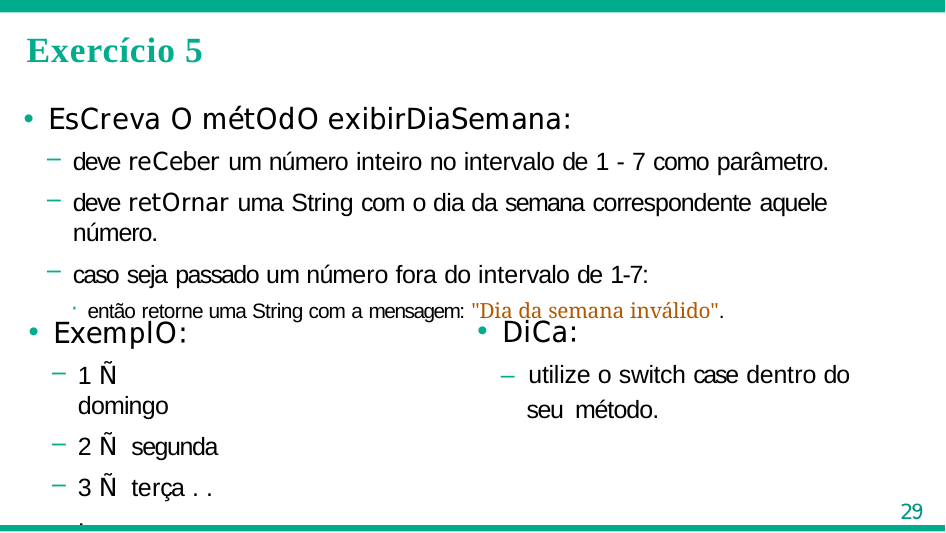

# Exercício 5
Escreva o método exibirDiaSemana:
deve receber um número inteiro no intervalo de 1 - 7 como parâmetro.
deve retornar uma String com o dia da semana correspondente aquele número.
caso seja passado um número fora do intervalo de 1-7:
· então retorne uma String com a mensagem: "Dia da semana inválido".
Dica:
–  utilize o switch case dentro do seu  método.
Exemplo:
1 Ñ domingo
2 Ñ segunda
3 Ñ terça . . .
29